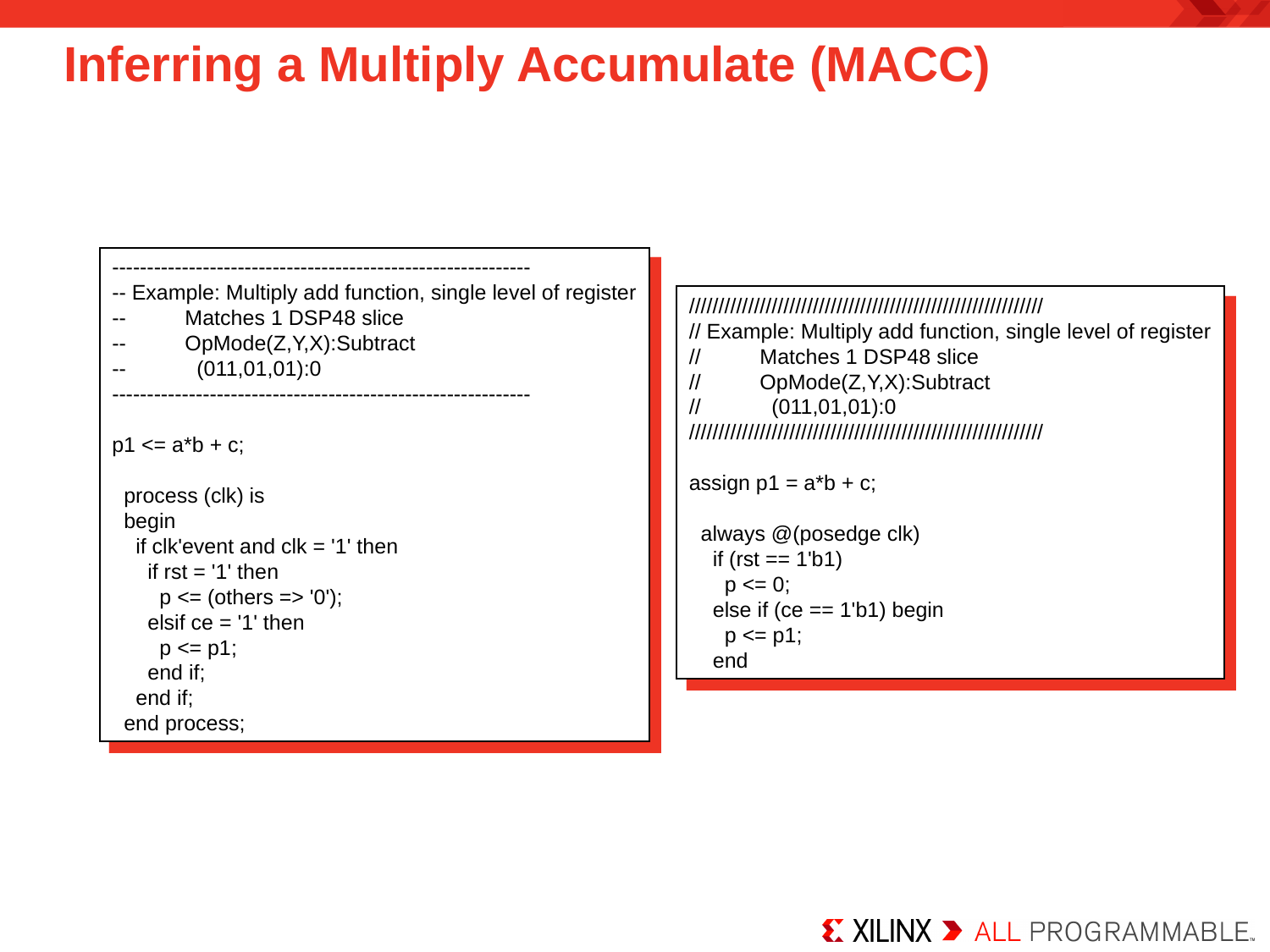

# Inferring a Multiply Accumulate (MACC)
------------------------------------------------------------
-- Example: Multiply add function, single level of register
--          Matches 1 DSP48 slice
--          OpMode(Z,Y,X):Subtract
--            (011,01,01):0
------------------------------------------------------------

p1 <= a*b + c;

  process (clk) is
  begin
    if clk'event and clk = '1' then
      if rst = '1' then
        p <= (others => '0');
      elsif ce = '1' then
        p <= p1;
      end if;
    end if;
  end process;
////////////////////////////////////////////////////////////
// Example: Multiply add function, single level of register
//          Matches 1 DSP48 slice
//          OpMode(Z,Y,X):Subtract
//            (011,01,01):0
////////////////////////////////////////////////////////////

assign p1 = a*b + c;

  always @(posedge clk)
    if (rst == 1'b1)
      p <= 0;
    else if (ce == 1'b1) begin
      p <= p1;
    end